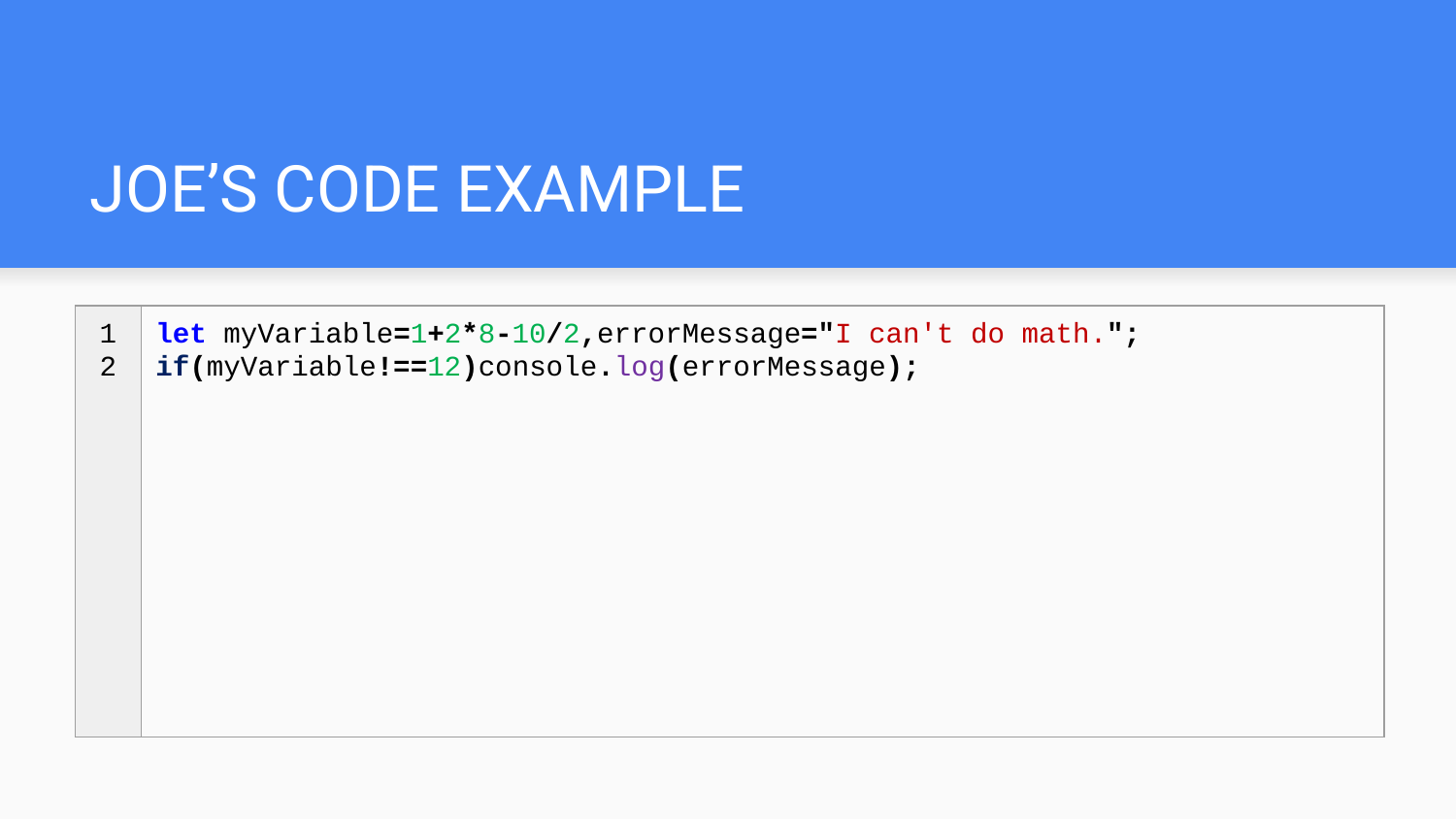

# JOE’S CODE EXAMPLE

| 1 2 | let myVariable=1+2\*8-10/2,errorMessage="I can't do math."; if(myVariable!==12)console.log(errorMessage); |
| --- | --- |